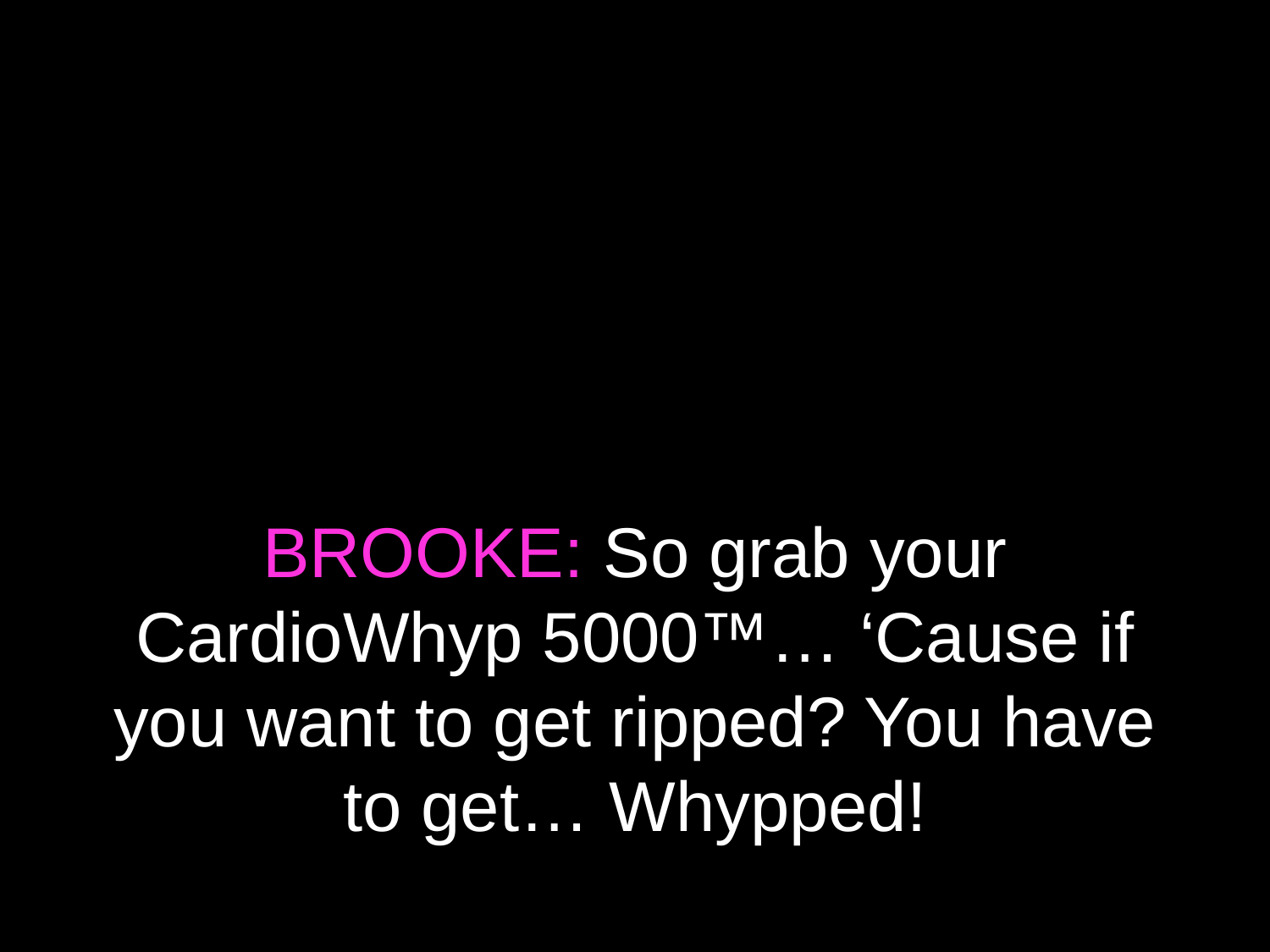

# BROOKE: So grab your CardioWhyp 5000™… ‘Cause if you want to get ripped? You have to get… Whypped!